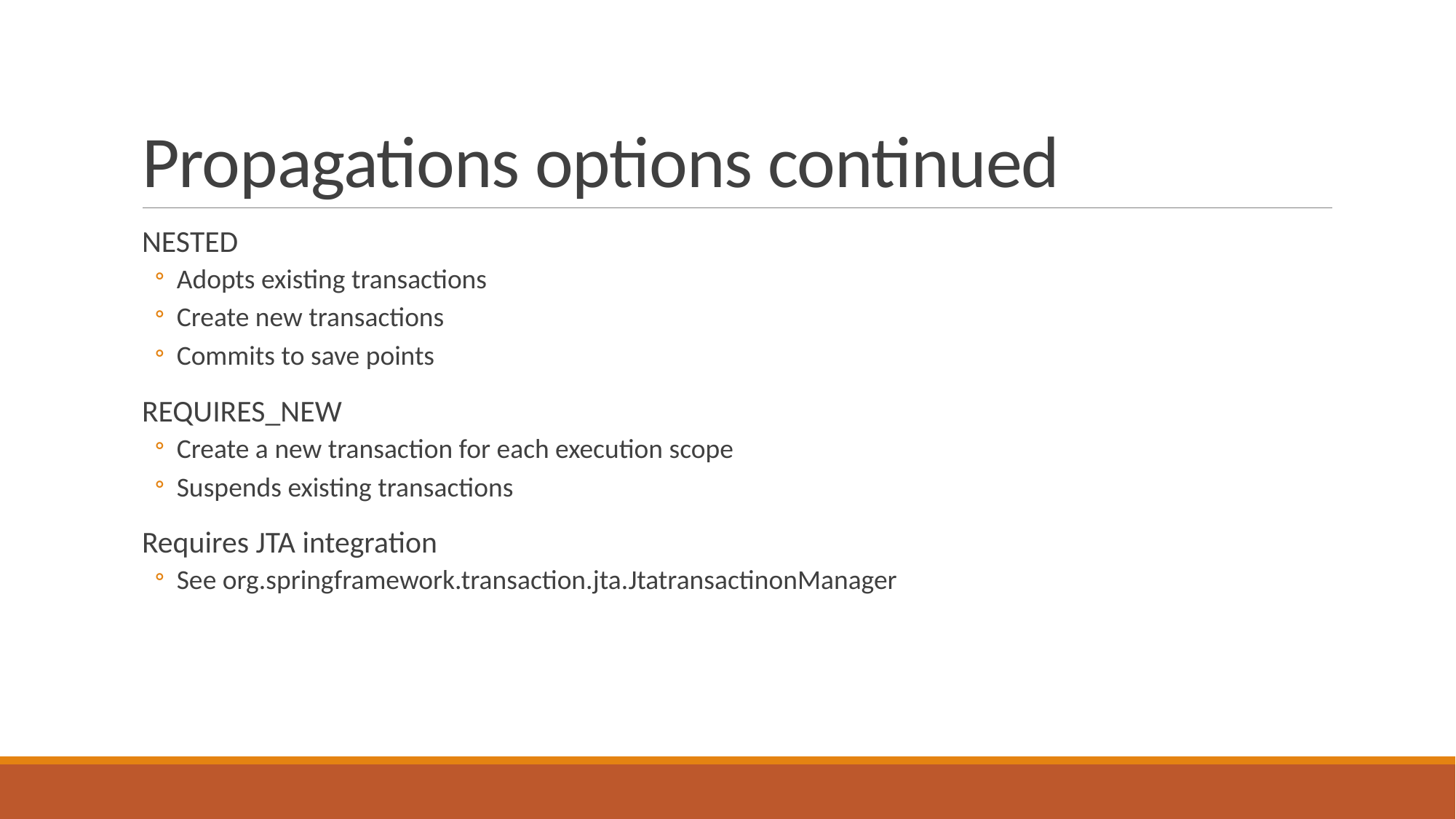

# Propagations options continued
NESTED
Adopts existing transactions
Create new transactions
Commits to save points
REQUIRES_NEW
Create a new transaction for each execution scope
Suspends existing transactions
Requires JTA integration
See org.springframework.transaction.jta.JtatransactinonManager